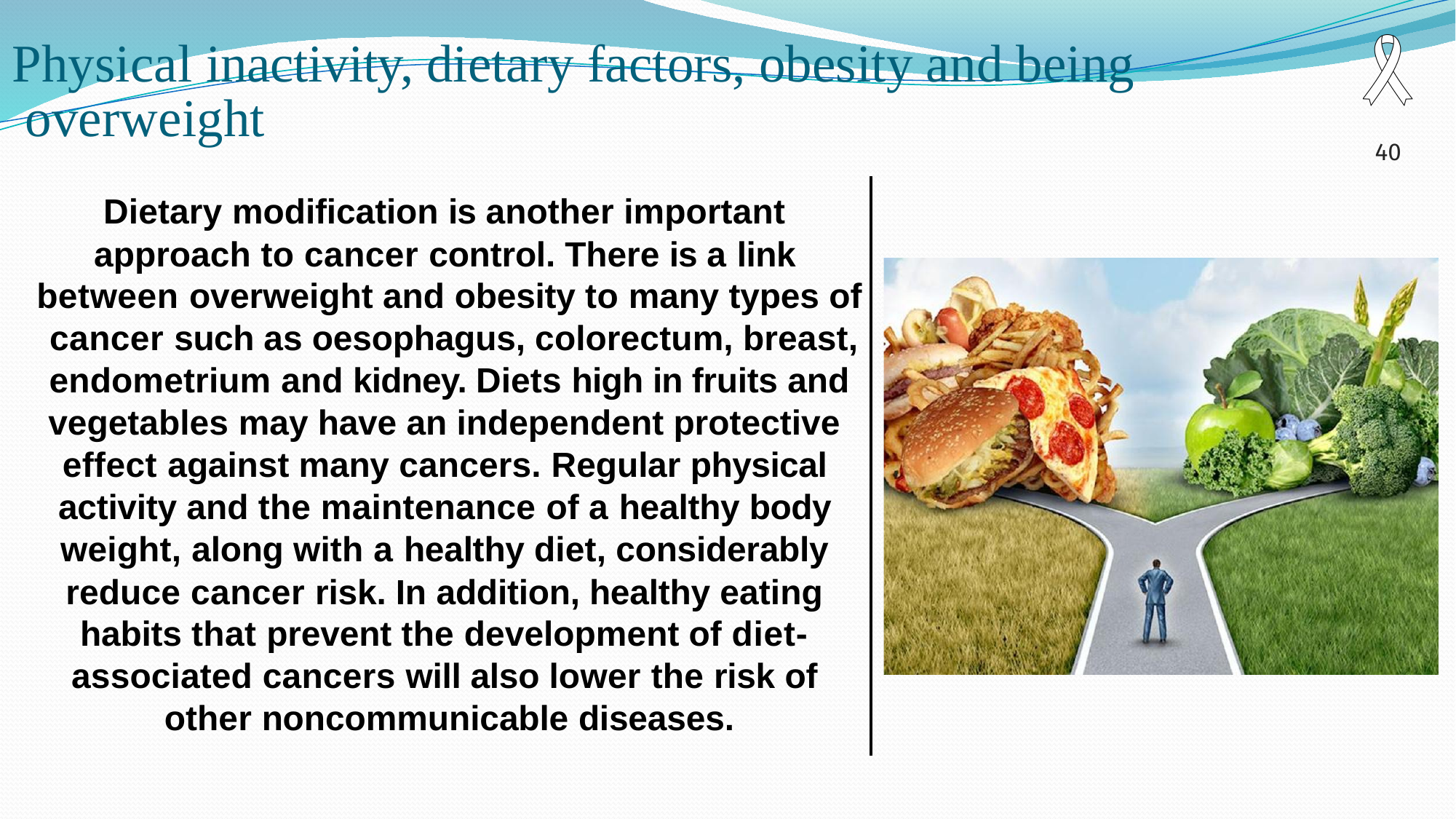

# Physical inactivity, dietary factors, obesity and being  overweight

40

Dietary modification is another important  approach to cancer control. There is a link  between overweight and obesity to many types of  cancer such as oesophagus, colorectum, breast,  endometrium and kidney. Diets high in fruits and  vegetables may have an independent protective  effect against many cancers. Regular physical  activity and the maintenance of a healthy body  weight, along with a healthy diet, considerably  reduce cancer risk. In addition, healthy eating  habits that prevent the development of diet-  associated cancers will also lower the risk of  other noncommunicable diseases.